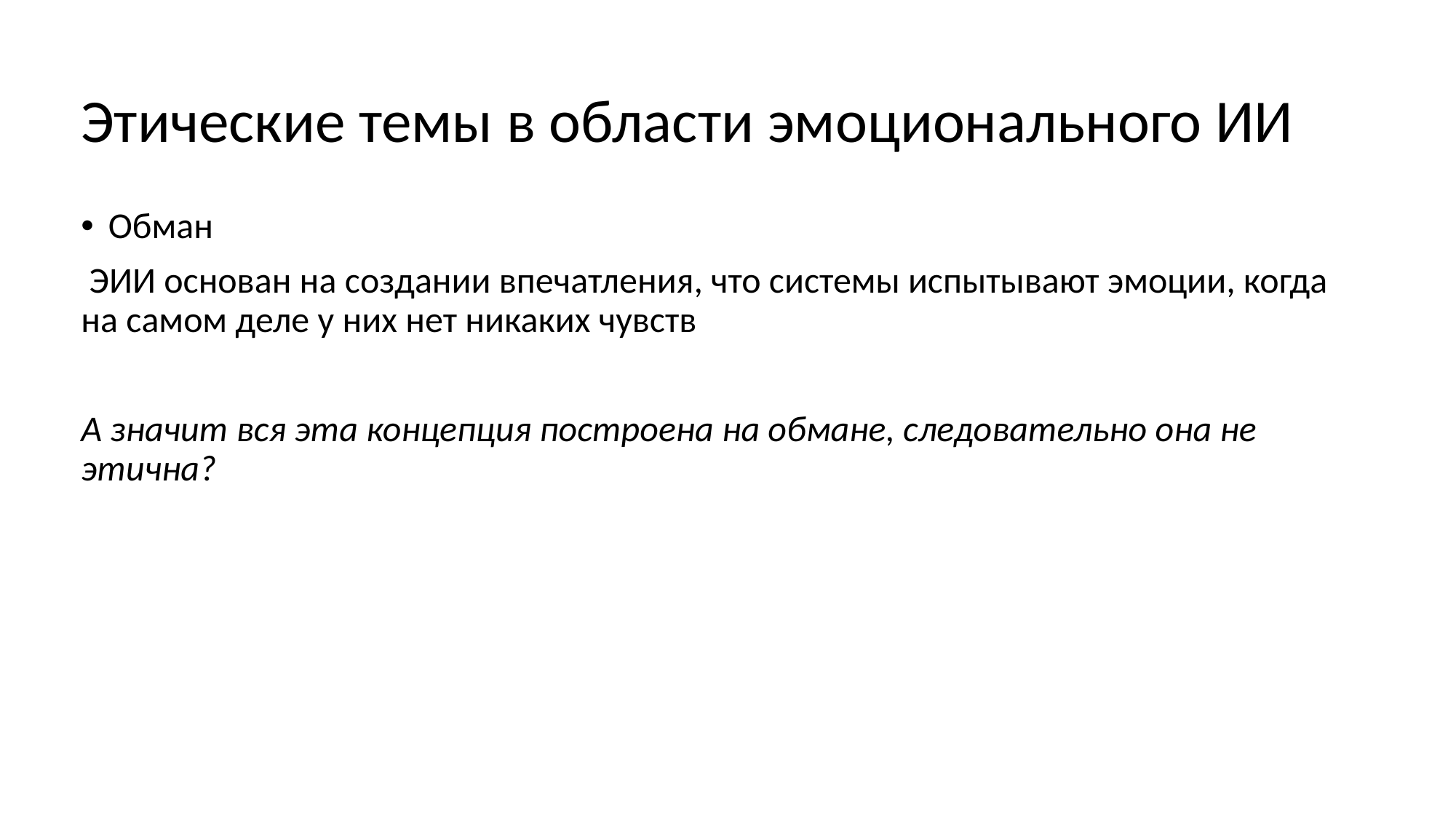

# Этические темы в области эмоционального ИИ
Обман
 ЭИИ основан на создании впечатления, что системы испытывают эмоции, когда на самом деле у них нет никаких чувств

А значит вся эта концепция построена на обмане, следовательно она не этична?